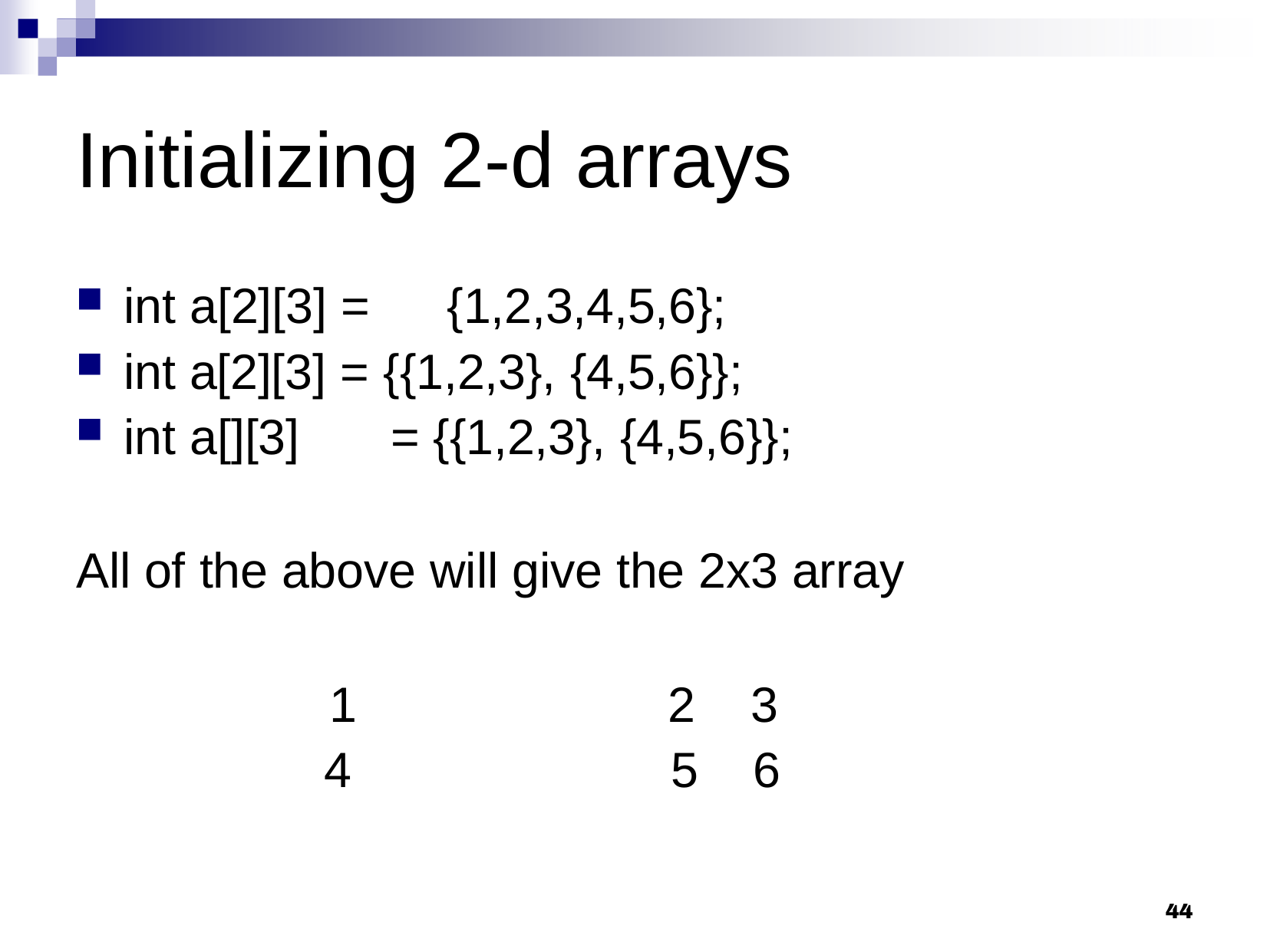

# Initializing 2-d arrays
int a[2][3] =	{1,2,3,4,5,6};
int a[2][3] = {{1,2,3}, {4,5,6}};
int a[][3]	= {{1,2,3}, {4,5,6}};

All of the above will give the 2x3 array

1	2	3
4	5	6
44